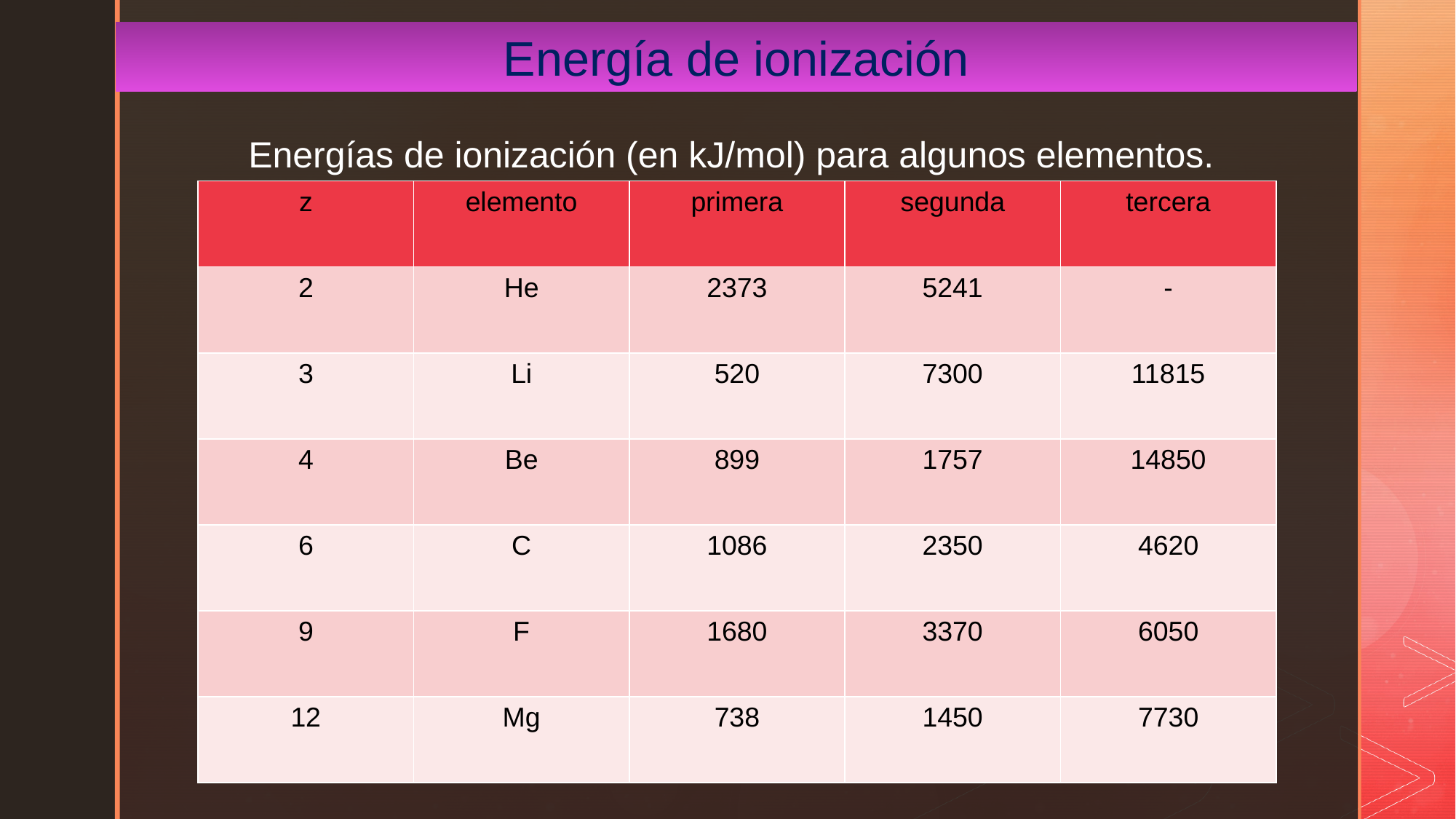

Energía de ionización
Energías de ionización (en kJ/mol) para algunos elementos.
| z | elemento | primera | segunda | tercera |
| --- | --- | --- | --- | --- |
| 2 | He | 2373 | 5241 | - |
| 3 | Li | 520 | 7300 | 11815 |
| 4 | Be | 899 | 1757 | 14850 |
| 6 | C | 1086 | 2350 | 4620 |
| 9 | F | 1680 | 3370 | 6050 |
| 12 | Mg | 738 | 1450 | 7730 |